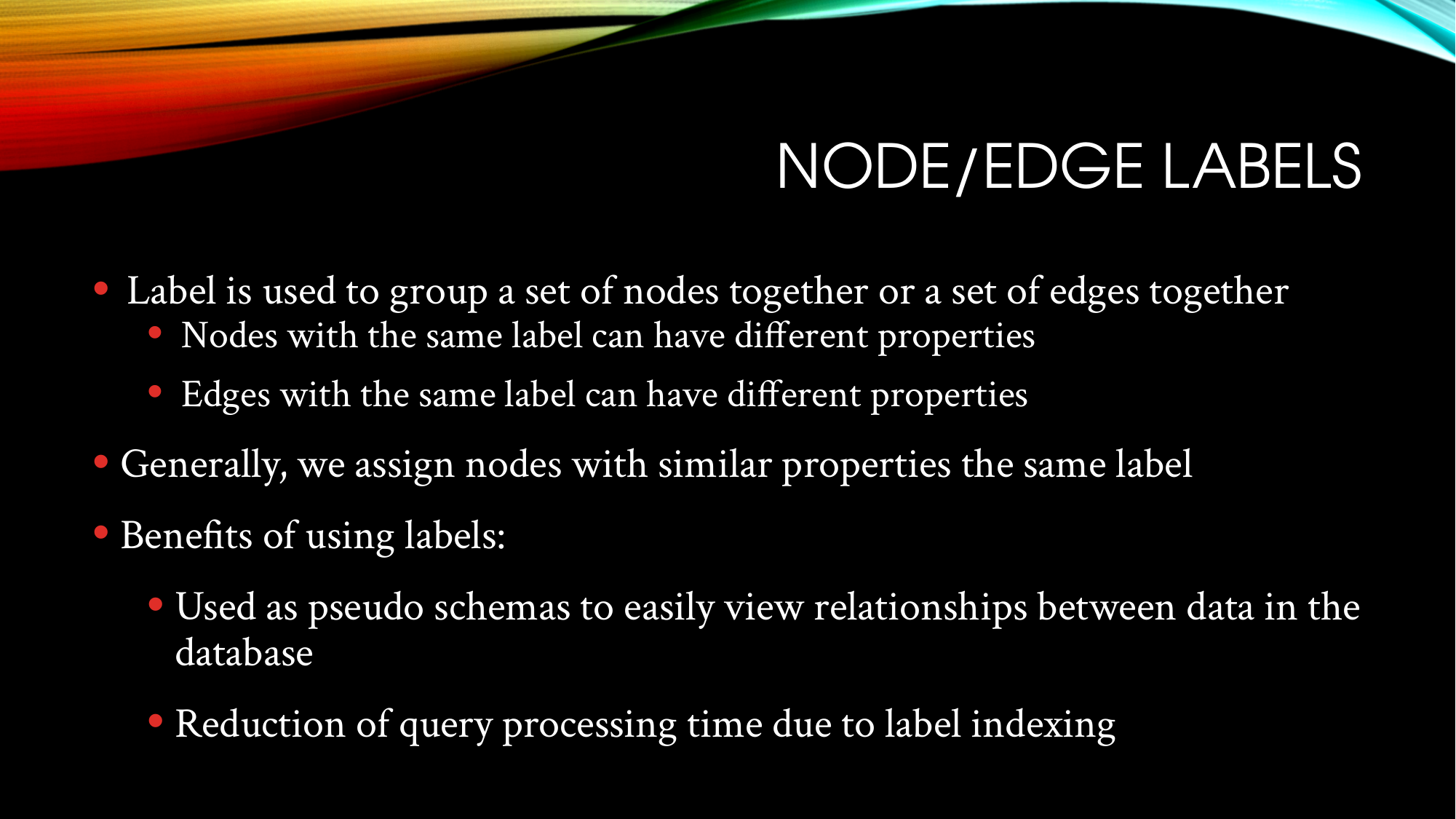

# Node/edge labels
Label is used to group a set of nodes together or a set of edges together
Nodes with the same label can have different properties
Edges with the same label can have different properties
Generally, we assign nodes with similar properties the same label
Benefits of using labels:
Used as pseudo schemas to easily view relationships between data in the database
Reduction of query processing time due to label indexing